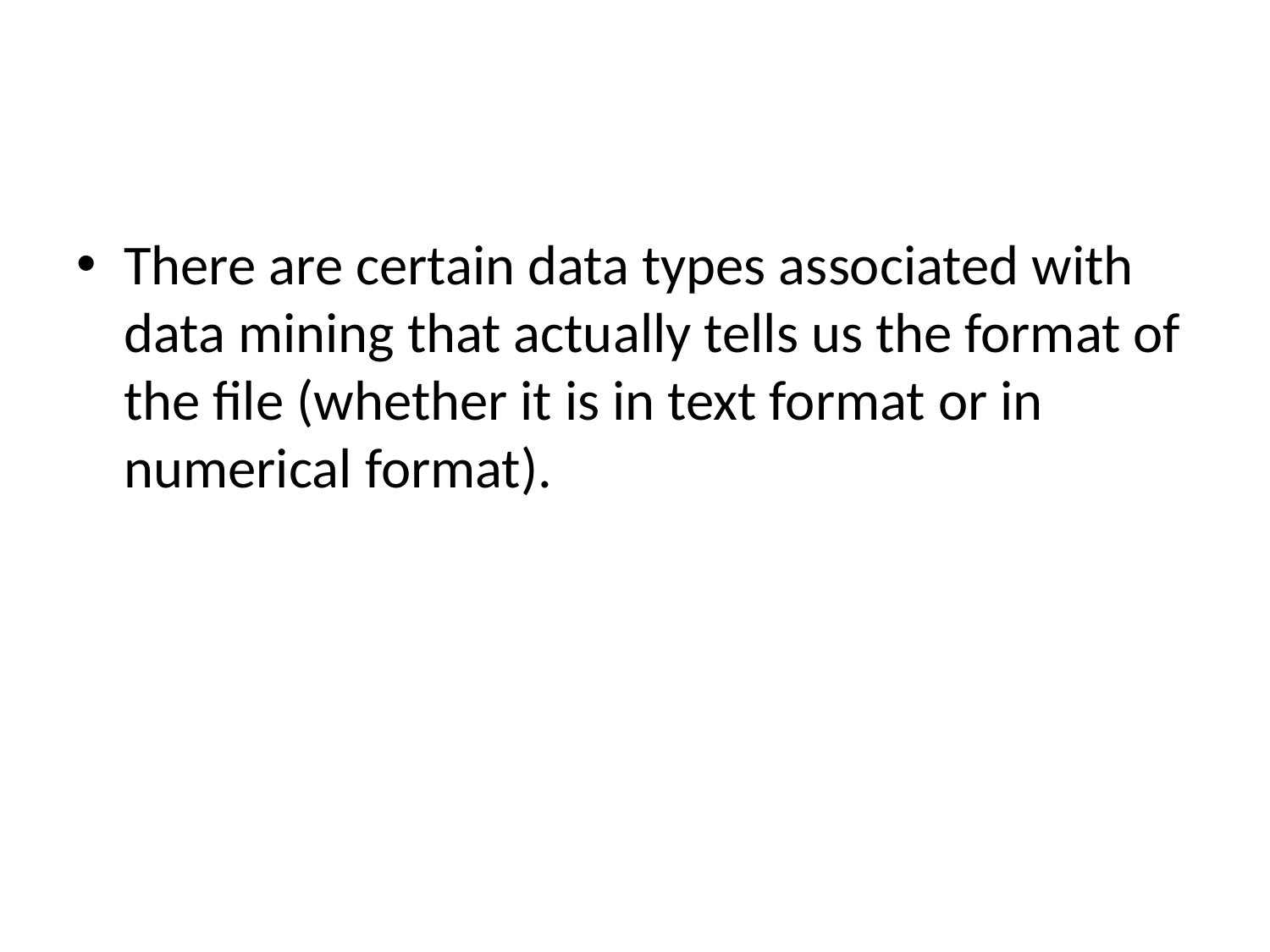

#
There are certain data types associated with data mining that actually tells us the format of the file (whether it is in text format or in numerical format).